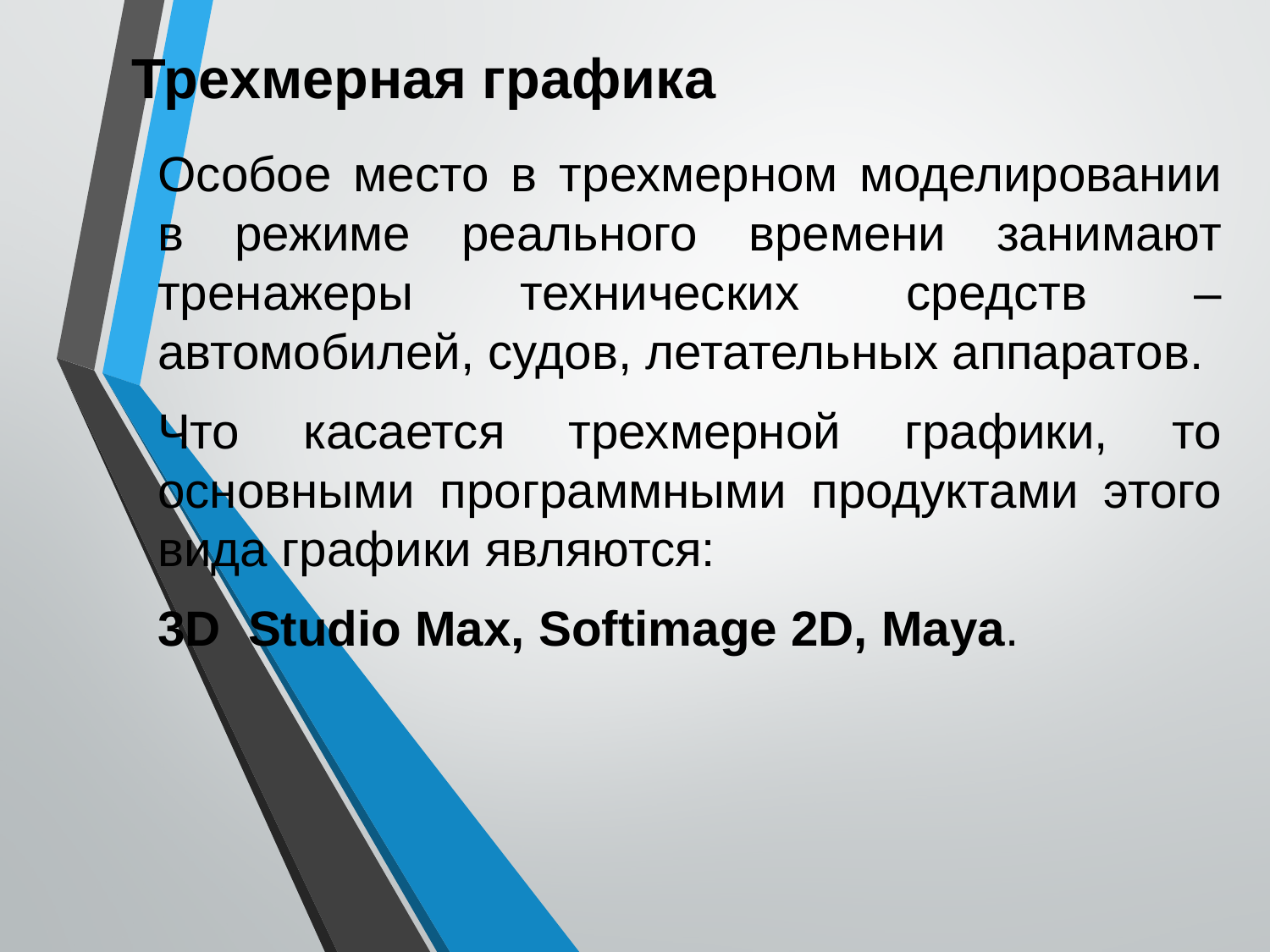

Трехмерная графика
Особое место в трехмерном моделировании в режиме реального времени занимают тренажеры технических средств – автомобилей, судов, летательных аппаратов.
Что касается трехмерной графики, то основными программными продуктами этого вида графики являются:
3D  Studio Max, Softimage 2D, Maya.